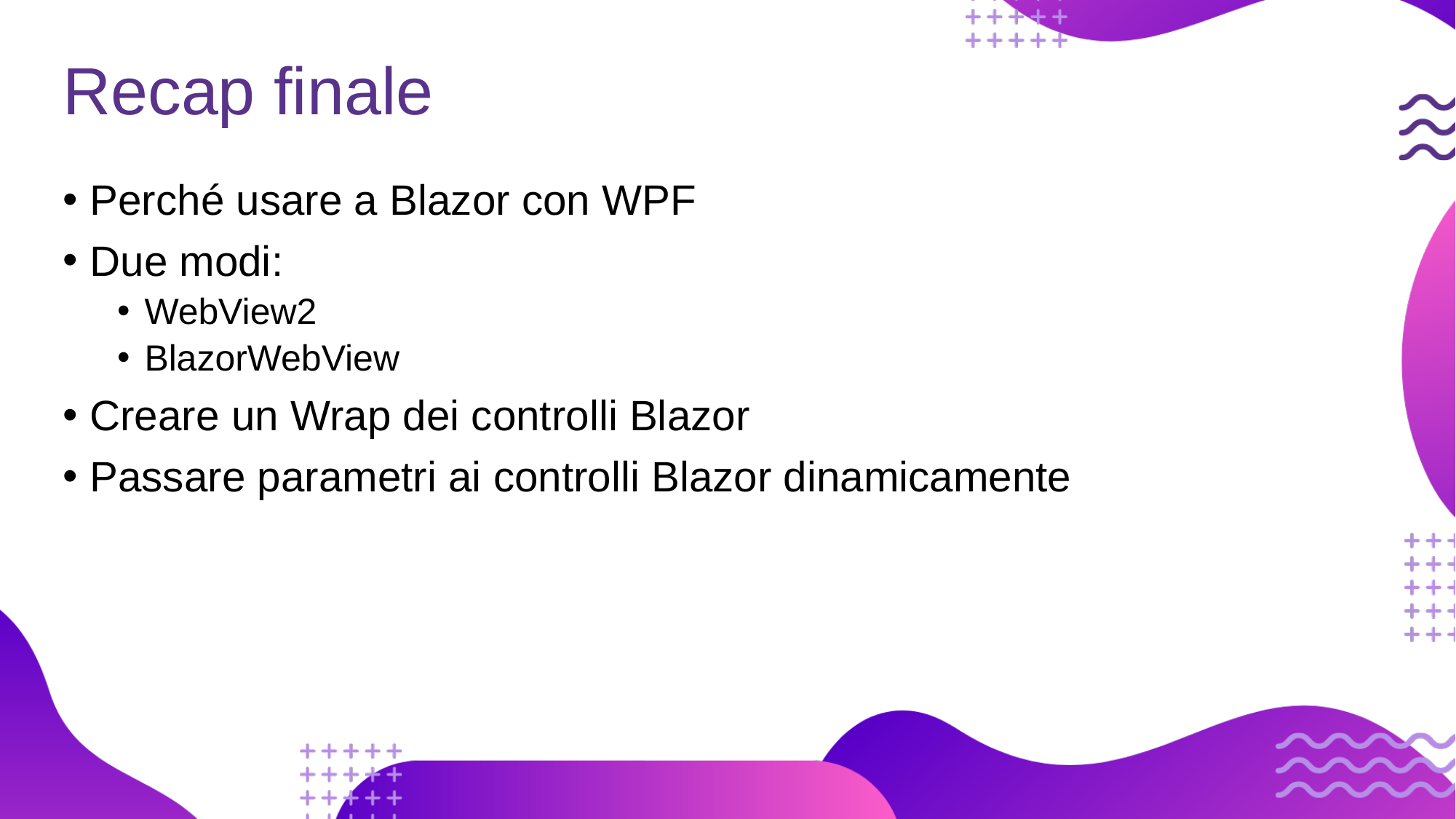

# Recap finale
Perché usare a Blazor con WPF
Due modi:
WebView2
BlazorWebView
Creare un Wrap dei controlli Blazor
Passare parametri ai controlli Blazor dinamicamente